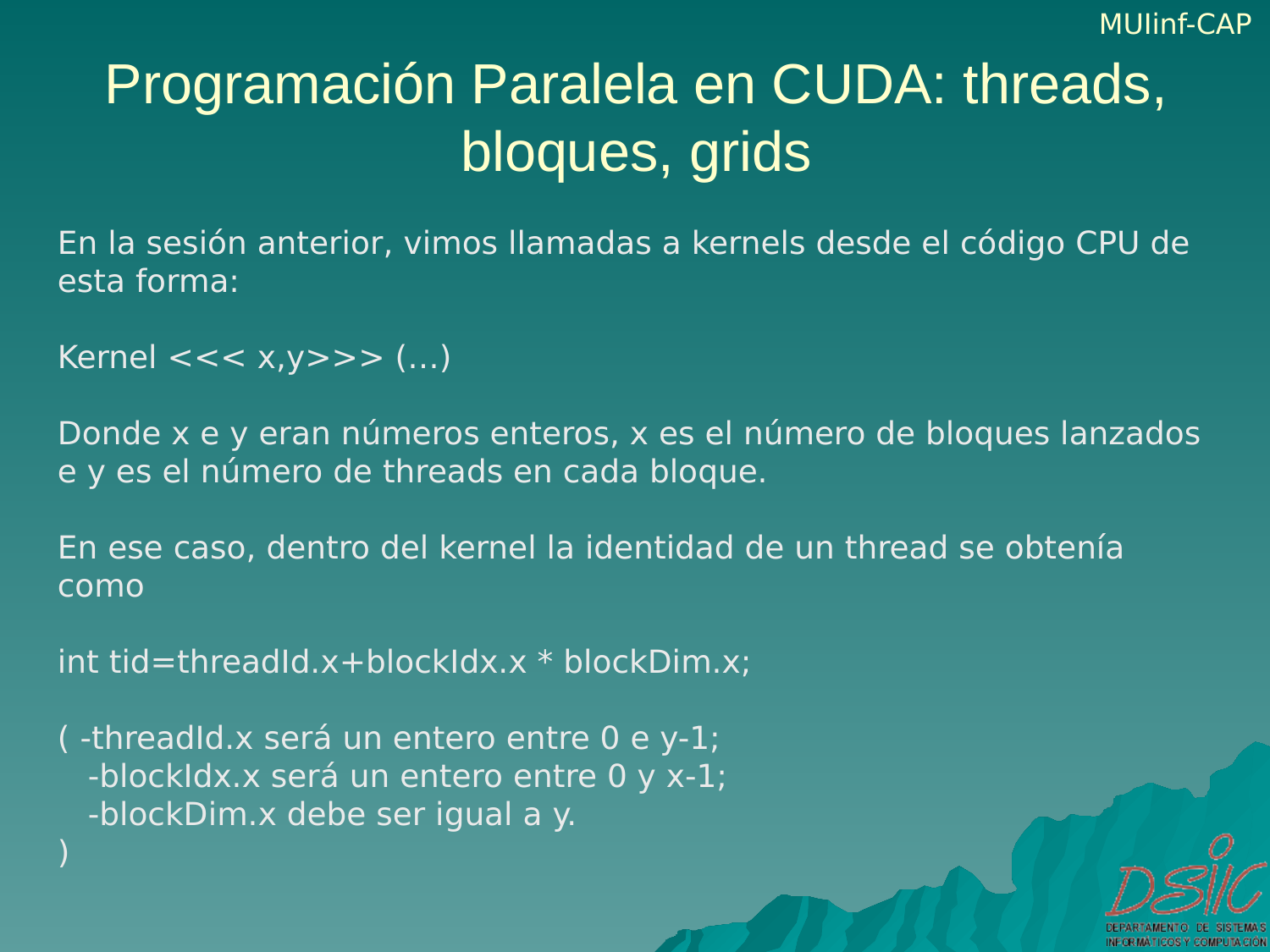

# Programación Paralela en CUDA: threads, bloques, grids
En la sesión anterior, vimos llamadas a kernels desde el código CPU de esta forma:

Kernel <<< x,y>>> (…)

Donde x e y eran números enteros, x es el número de bloques lanzados e y es el número de threads en cada bloque.

En ese caso, dentro del kernel la identidad de un thread se obtenía como

int tid=threadId.x+blockIdx.x * blockDim.x;

( -threadId.x será un entero entre 0 e y-1;
   -blockIdx.x será un entero entre 0 y x-1;
   -blockDim.x debe ser igual a y.
)